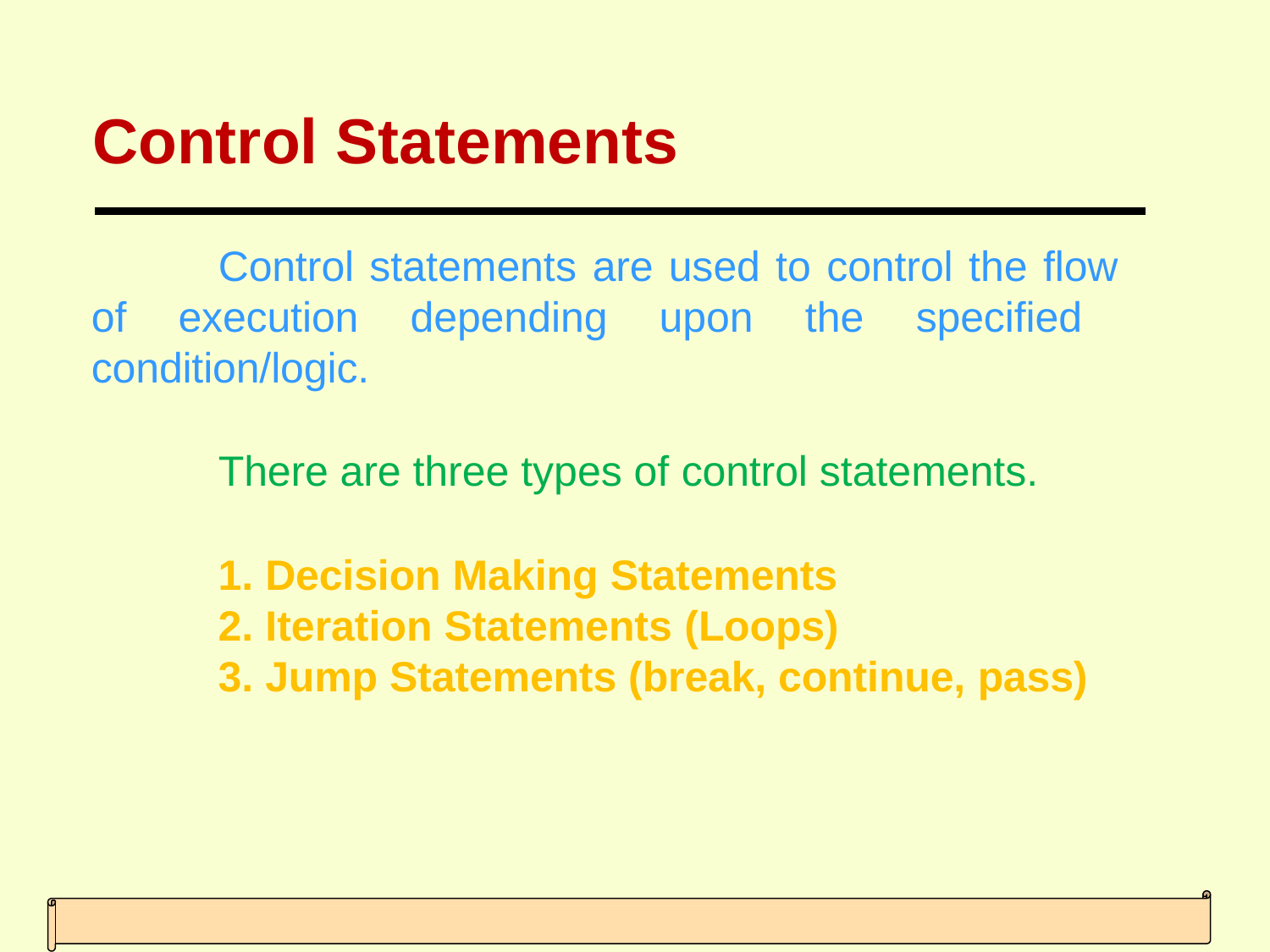

# Control Statements

Control statements are used to control the flow  of execution depending upon the specified  condition/logic.

There are three types of control statements.

Decision Making Statements
Iteration Statements (Loops)
Jump Statements (break, continue, pass)